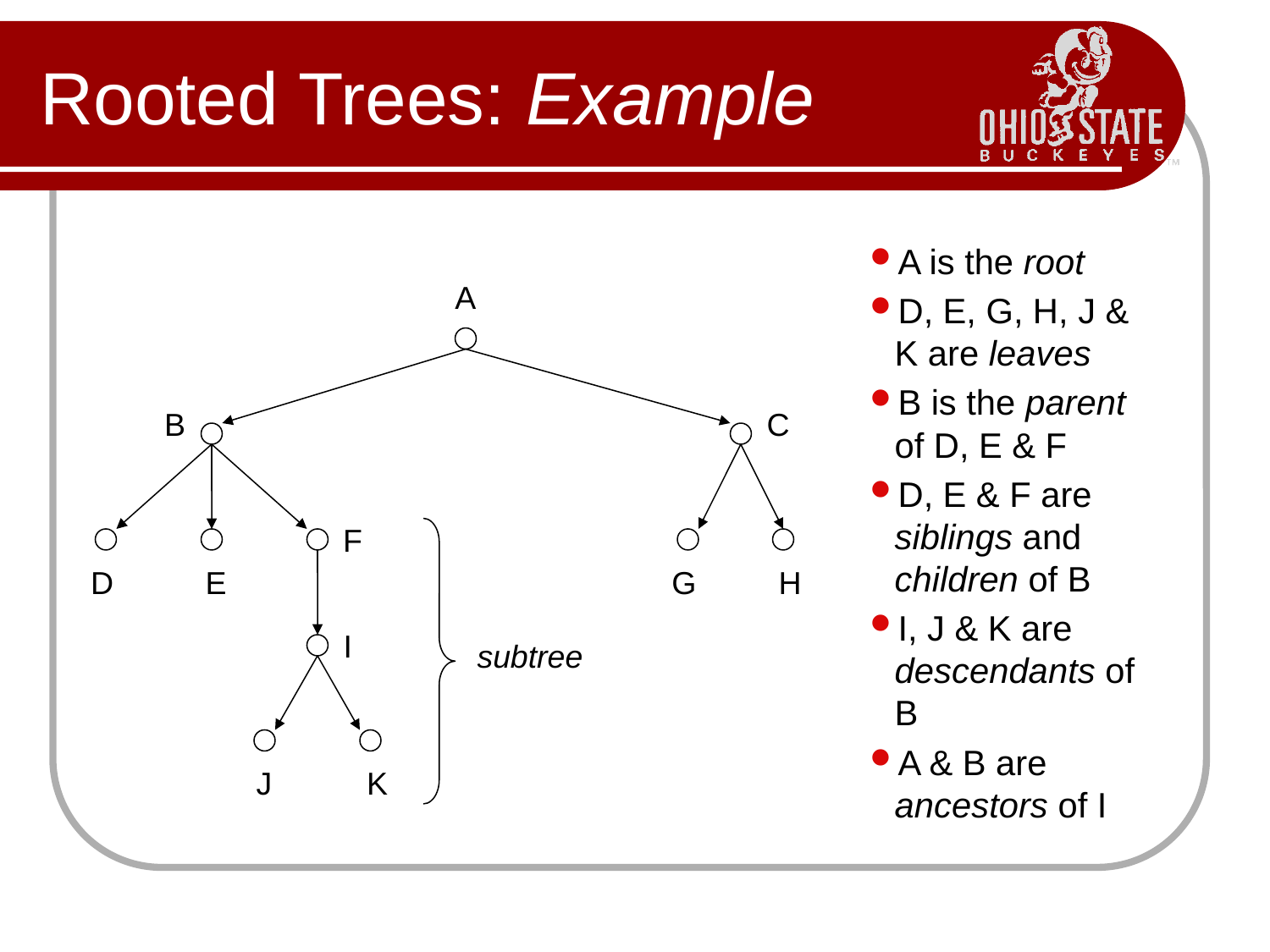

# Rooted Trees: Example
A is the root
D, E, G, H, J & K are leaves
B is the parent of D, E & F
D, E & F are siblings and children of B
I, J & K are descendants of B
A & B are ancestors of I
A

B
C
F
D
E
G
H
I
J
K

subtree